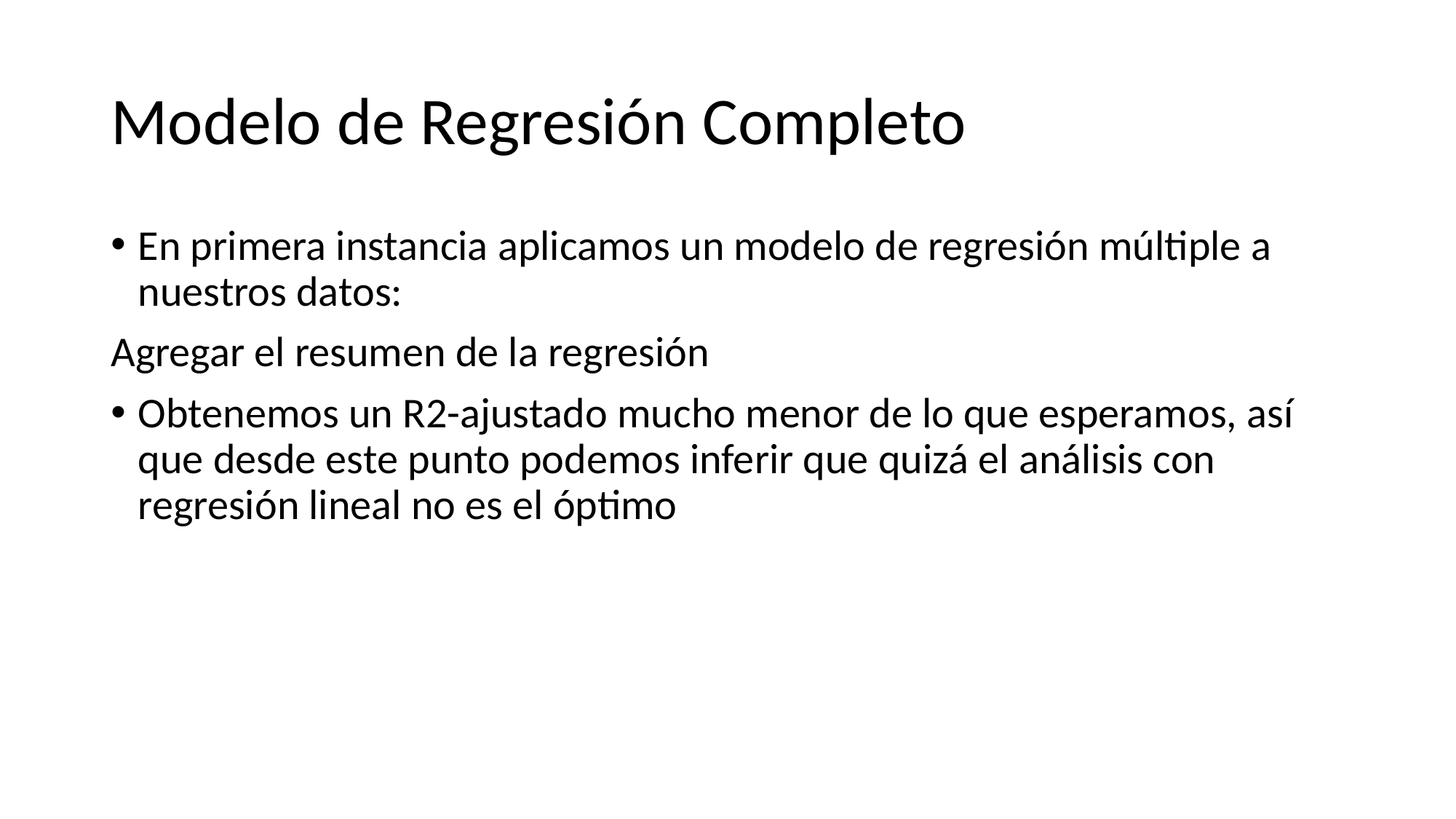

# Modelo de Regresión Completo
En primera instancia aplicamos un modelo de regresión múltiple a nuestros datos:
Agregar el resumen de la regresión
Obtenemos un R2-ajustado mucho menor de lo que esperamos, así que desde este punto podemos inferir que quizá el análisis con regresión lineal no es el óptimo